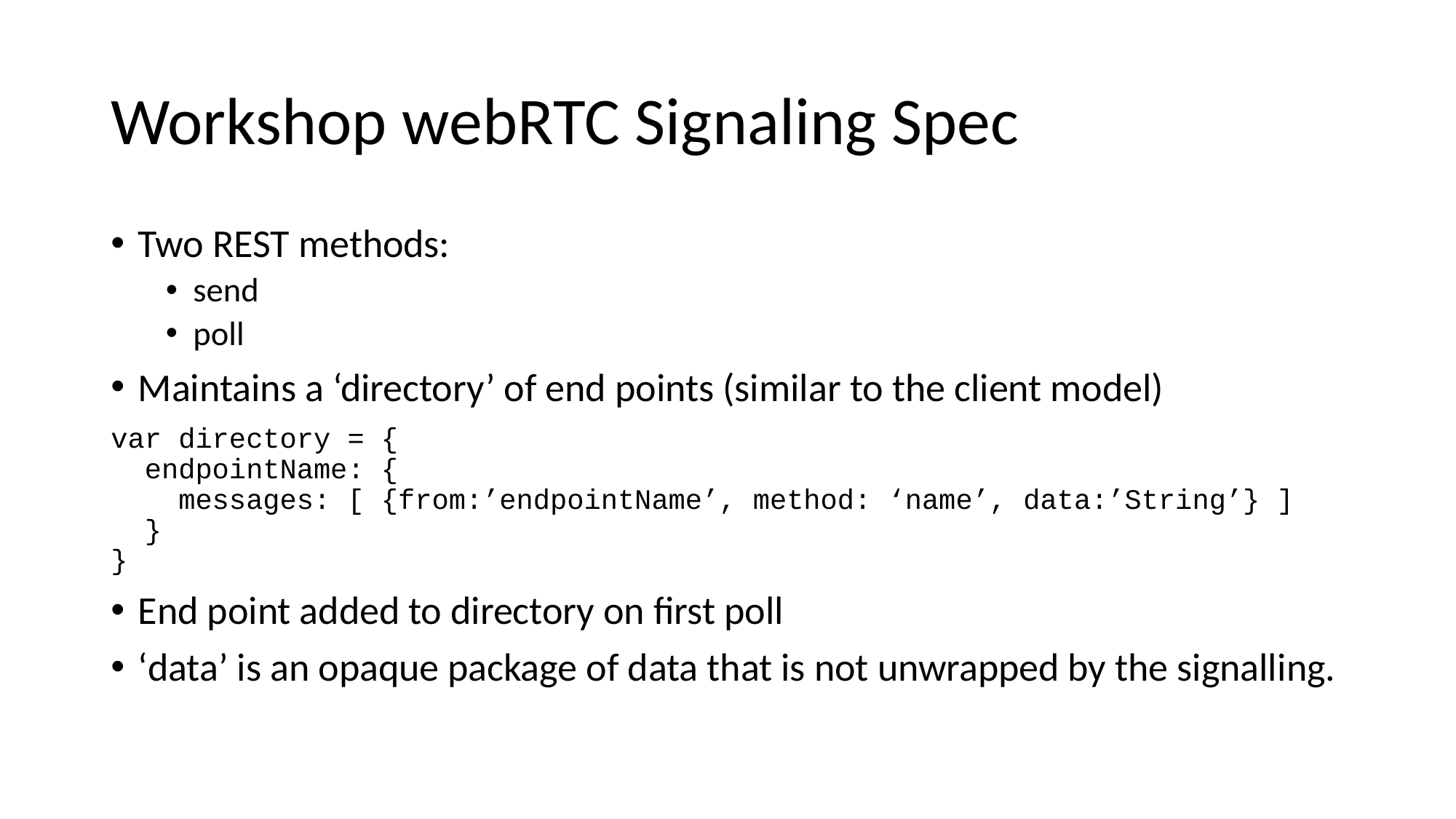

# Workshop webRTC Signaling Spec
Two REST methods:
send
poll
Maintains a ‘directory’ of end points (similar to the client model)
var directory = {
  endpointName: {
    messages: [ {from:’endpointName’, method: ‘name’, data:’String’} ]
  }
}
End point added to directory on first poll
‘data’ is an opaque package of data that is not unwrapped by the signalling.